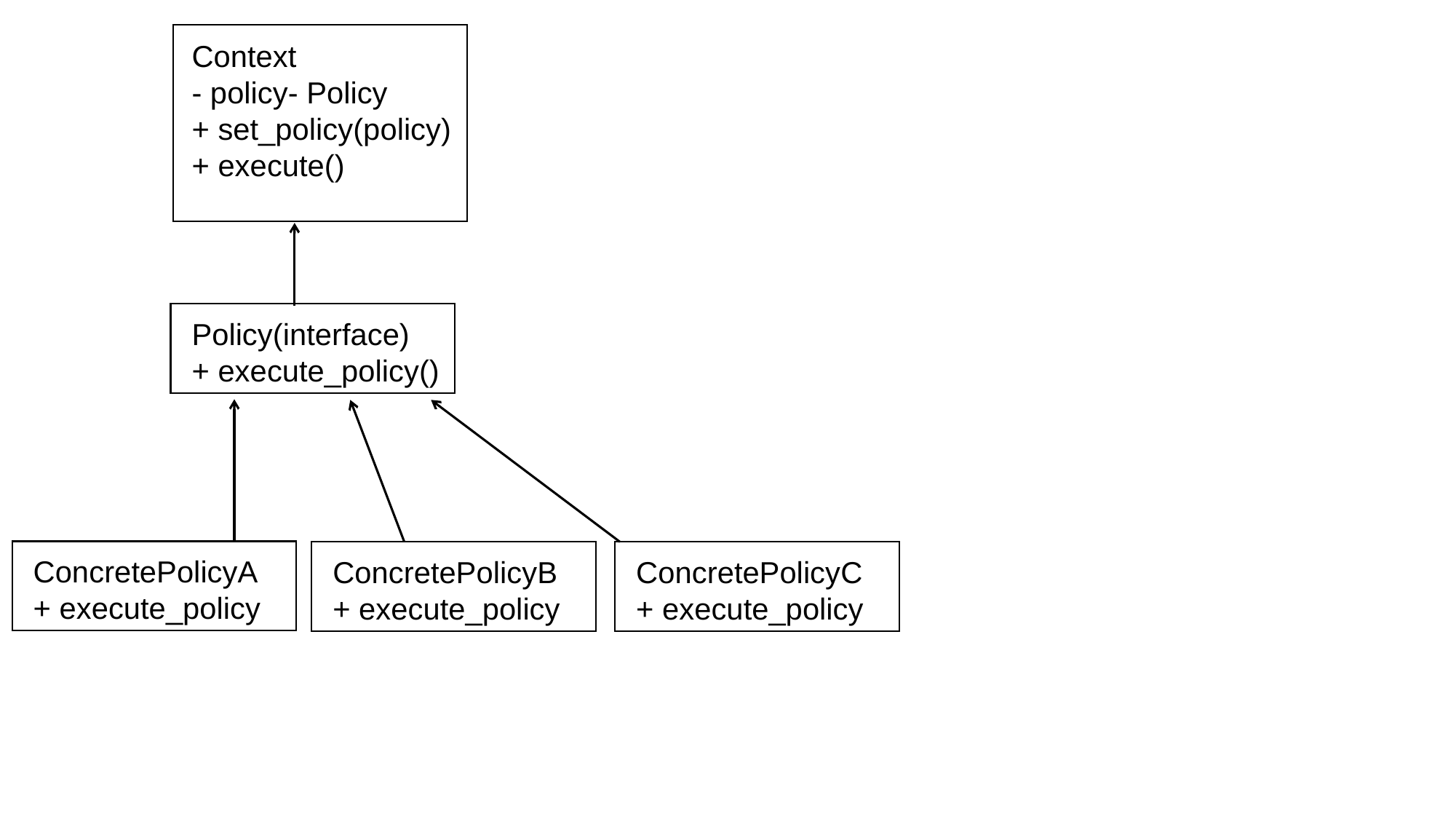

Context
- policy- Policy
+ set_policy(policy)
+ execute()

Policy(interface)
+ execute_policy()

ConcretePolicyA
+ execute_policy

ConcretePolicyB
+ execute_policy

ConcretePolicyC
+ execute_policy